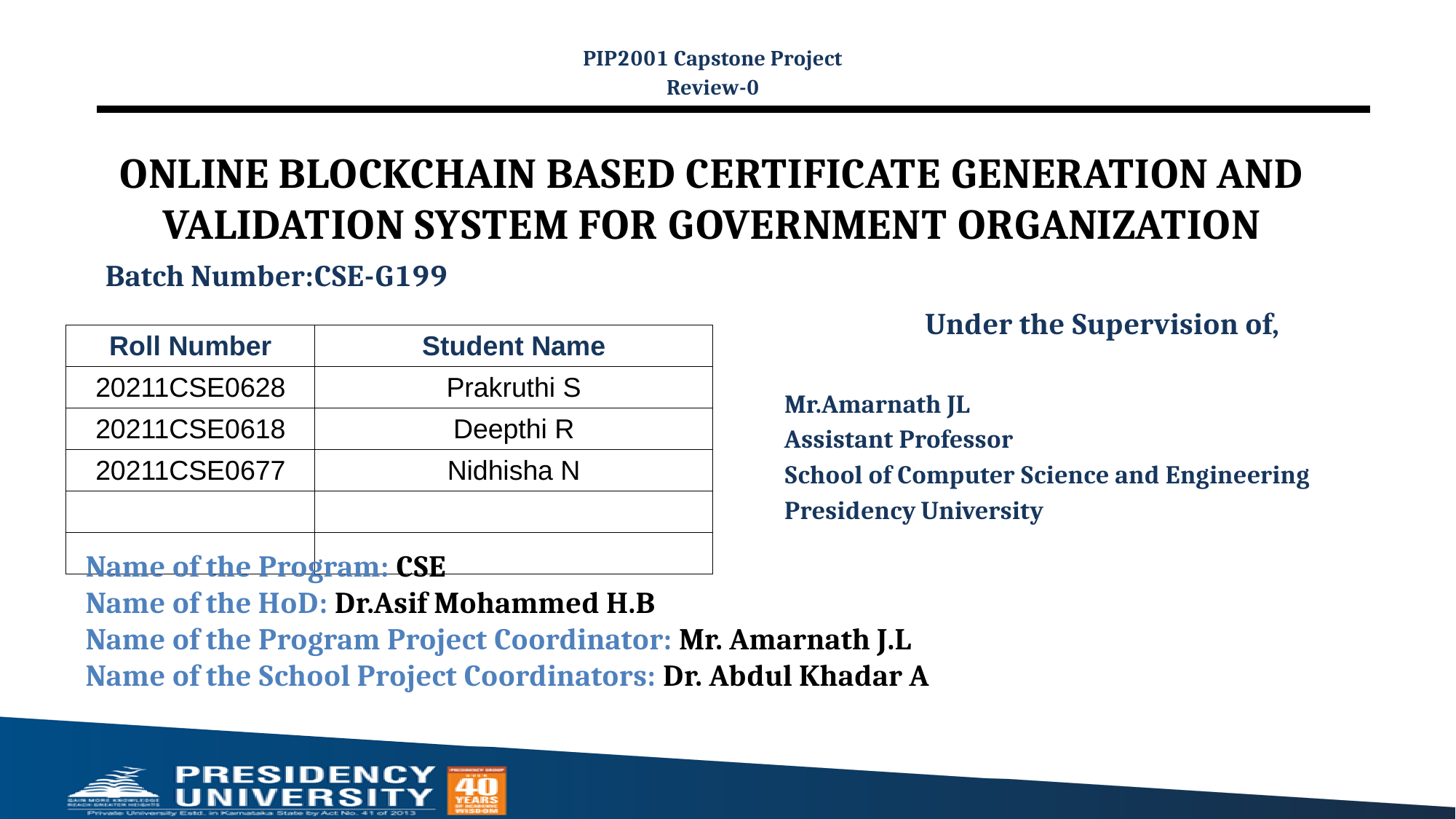

PIP2001 Capstone Project
Review-0
# ONLINE BLOCKCHAIN BASED CERTIFICATE GENERATION AND VALIDATION SYSTEM FOR GOVERNMENT ORGANIZATION
Batch Number:CSE-G199

Under the Supervision of,

Mr.Amarnath JL
Assistant Professor
School of Computer Science and Engineering
Presidency University

| Roll Number | Student Name |
| --- | --- |
| 20211CSE0628 | Prakruthi S |
| 20211CSE0618 | Deepthi R |
| 20211CSE0677 | Nidhisha N |
|  |  |
|  |  |
Name of the Program: CSE
Name of the HoD: Dr.Asif Mohammed H.B
Name of the Program Project Coordinator: Mr. Amarnath J.L
Name of the School Project Coordinators: Dr. Abdul Khadar A